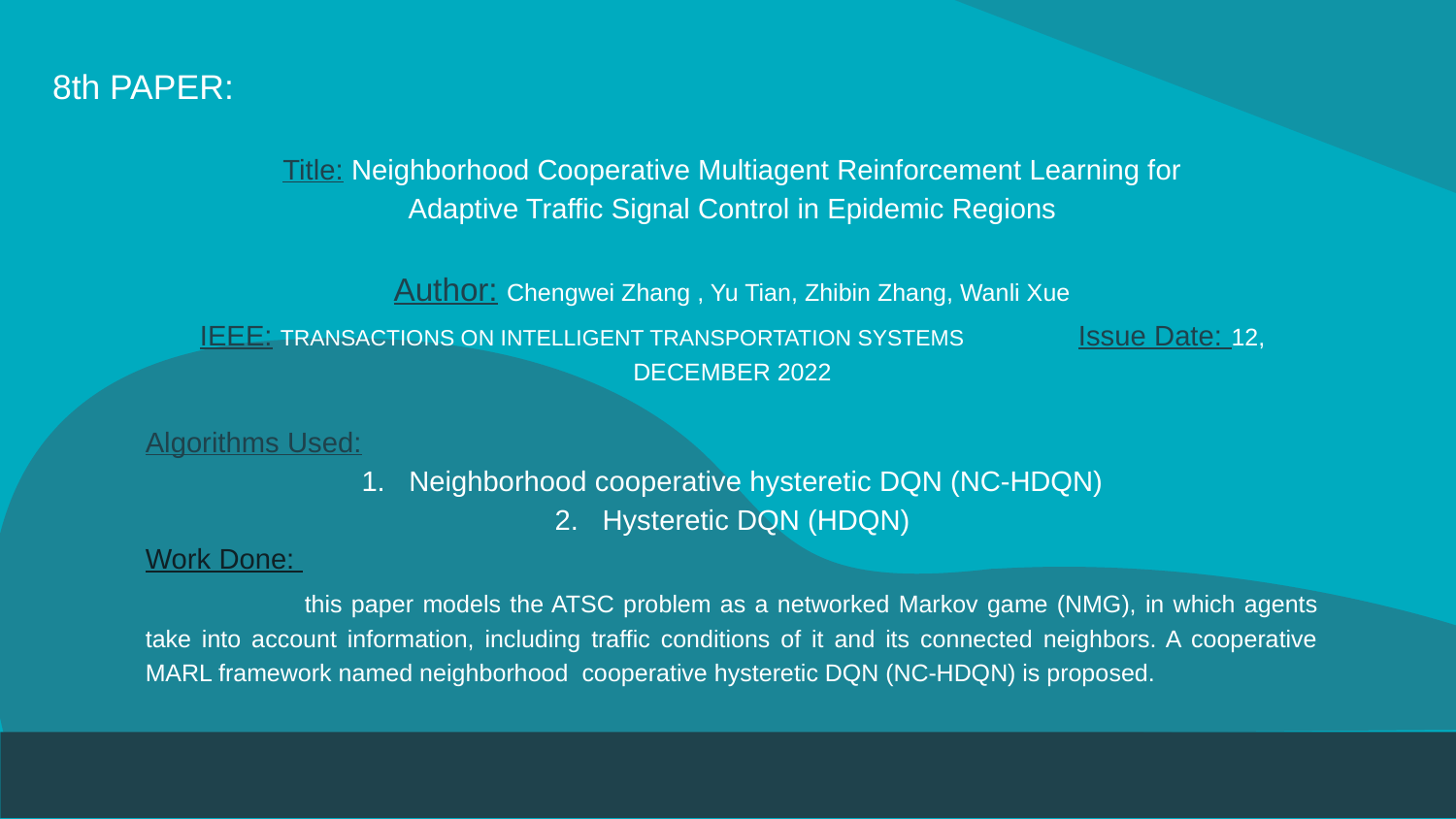

# 8th PAPER:
Title: Neighborhood Cooperative Multiagent Reinforcement Learning for
Adaptive Traffic Signal Control in Epidemic Regions

Author: Chengwei Zhang , Yu Tian, Zhibin Zhang, Wanli Xue
IEEE: TRANSACTIONS ON INTELLIGENT TRANSPORTATION SYSTEMS                  Issue Date: 12, DECEMBER 2022

Algorithms Used:
Neighborhood cooperative hysteretic DQN (NC-HDQN)
Hysteretic DQN (HDQN)
Work Done:
 	 this paper models the ATSC problem as a networked Markov game (NMG), in which agents take into account information, including traffic conditions of it and its connected neighbors. A cooperative MARL framework named neighborhood  cooperative hysteretic DQN (NC-HDQN) is proposed.